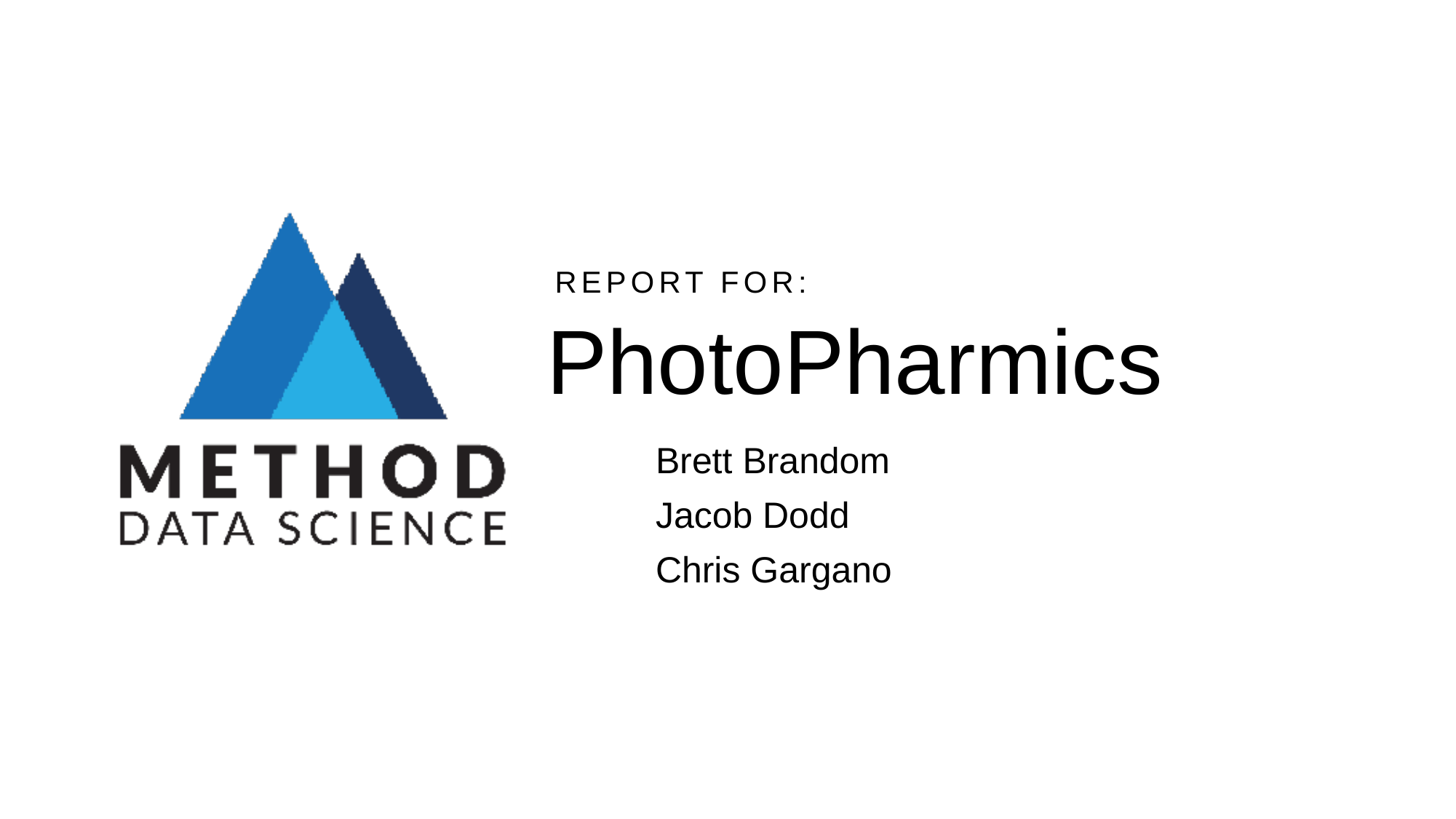

# PhotoPharmics
	Brett Brandom
	Jacob Dodd
	Chris Gargano